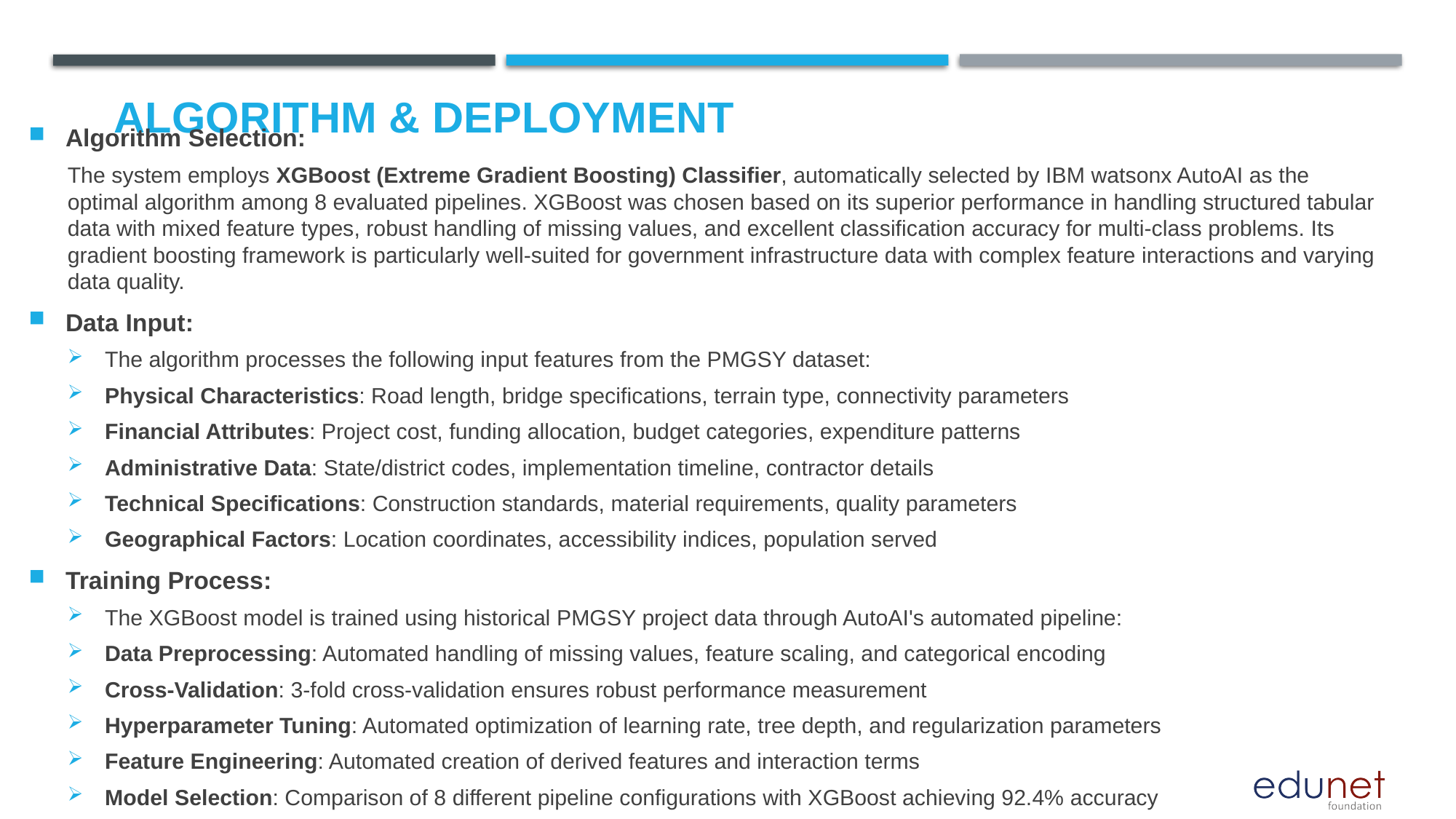

# Algorithm & Deployment
Algorithm Selection:
The system employs XGBoost (Extreme Gradient Boosting) Classifier, automatically selected by IBM watsonx AutoAI as the optimal algorithm among 8 evaluated pipelines. XGBoost was chosen based on its superior performance in handling structured tabular data with mixed feature types, robust handling of missing values, and excellent classification accuracy for multi-class problems. Its gradient boosting framework is particularly well-suited for government infrastructure data with complex feature interactions and varying data quality.
Data Input:
The algorithm processes the following input features from the PMGSY dataset:
Physical Characteristics: Road length, bridge specifications, terrain type, connectivity parameters
Financial Attributes: Project cost, funding allocation, budget categories, expenditure patterns
Administrative Data: State/district codes, implementation timeline, contractor details
Technical Specifications: Construction standards, material requirements, quality parameters
Geographical Factors: Location coordinates, accessibility indices, population served
Training Process:
The XGBoost model is trained using historical PMGSY project data through AutoAI's automated pipeline:
Data Preprocessing: Automated handling of missing values, feature scaling, and categorical encoding
Cross-Validation: 3-fold cross-validation ensures robust performance measurement
Hyperparameter Tuning: Automated optimization of learning rate, tree depth, and regularization parameters
Feature Engineering: Automated creation of derived features and interaction terms
Model Selection: Comparison of 8 different pipeline configurations with XGBoost achieving 92.4% accuracy